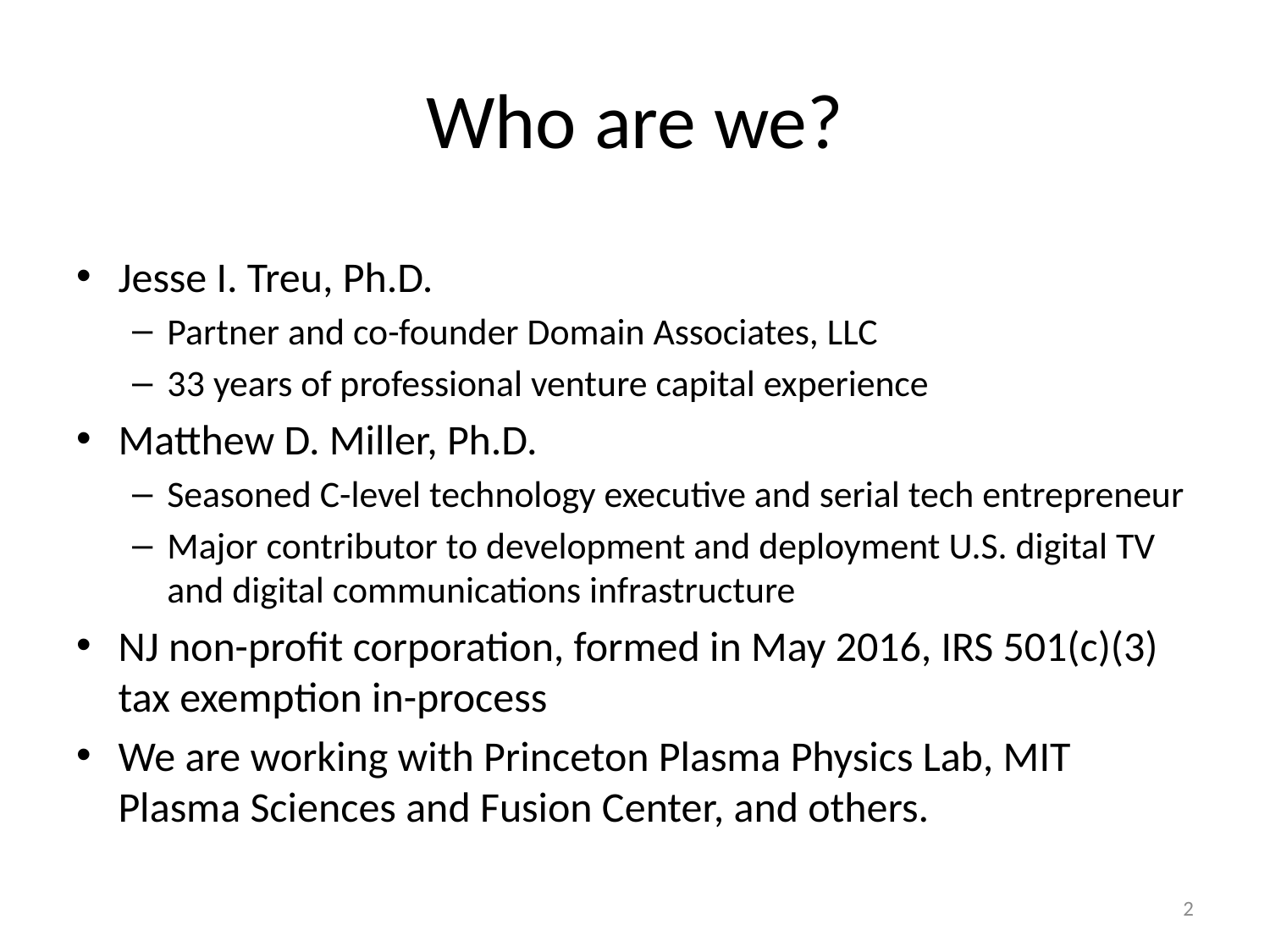

# Who are we?
Jesse I. Treu, Ph.D.
Partner and co-founder Domain Associates, LLC
33 years of professional venture capital experience
Matthew D. Miller, Ph.D.
Seasoned C-level technology executive and serial tech entrepreneur
Major contributor to development and deployment U.S. digital TV and digital communications infrastructure
NJ non-profit corporation, formed in May 2016, IRS 501(c)(3) tax exemption in-process
We are working with Princeton Plasma Physics Lab, MIT Plasma Sciences and Fusion Center, and others.
2